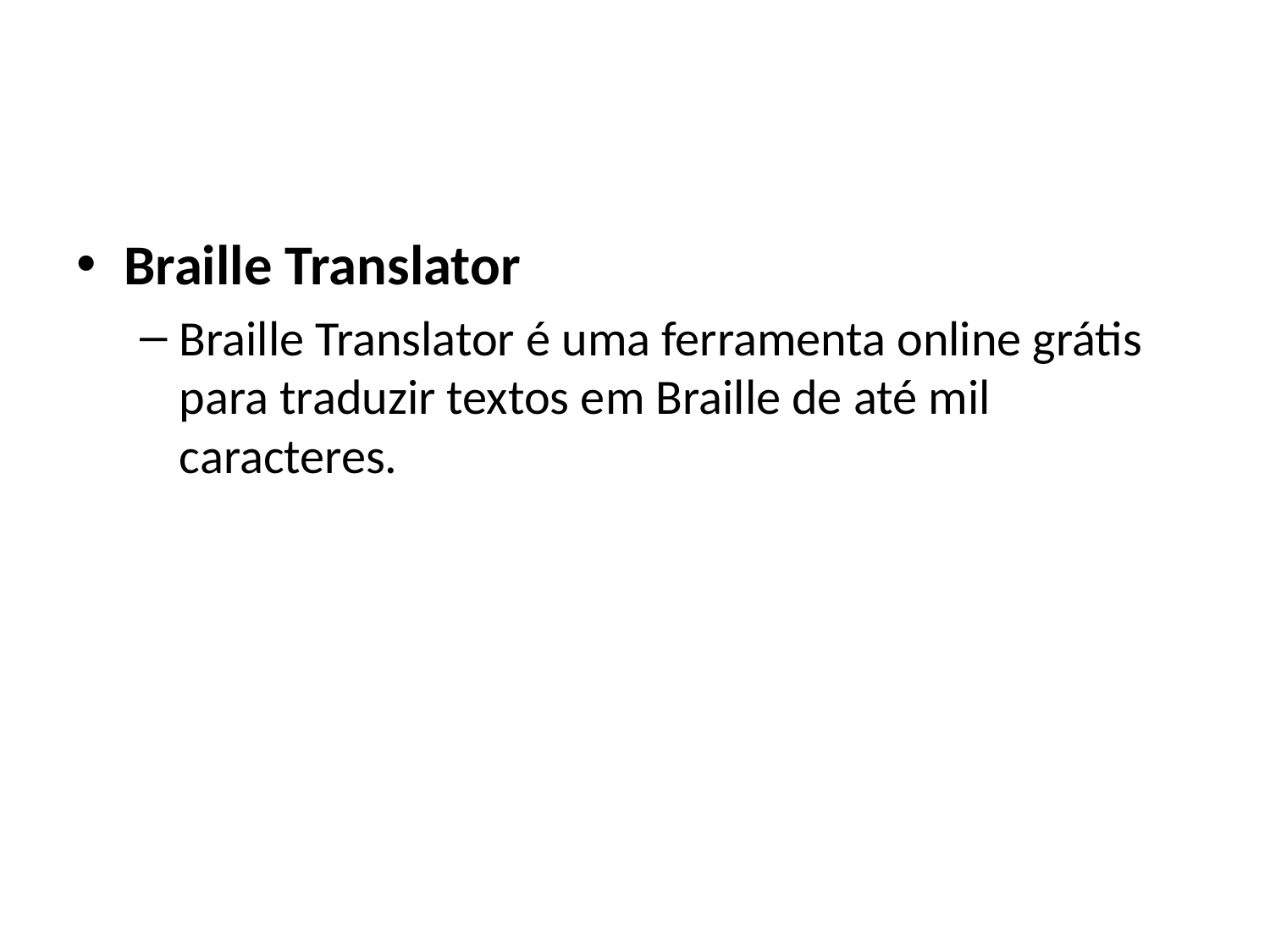

#
Braille Translator
Braille Translator é uma ferramenta online grátis para traduzir textos em Braille de até mil caracteres.